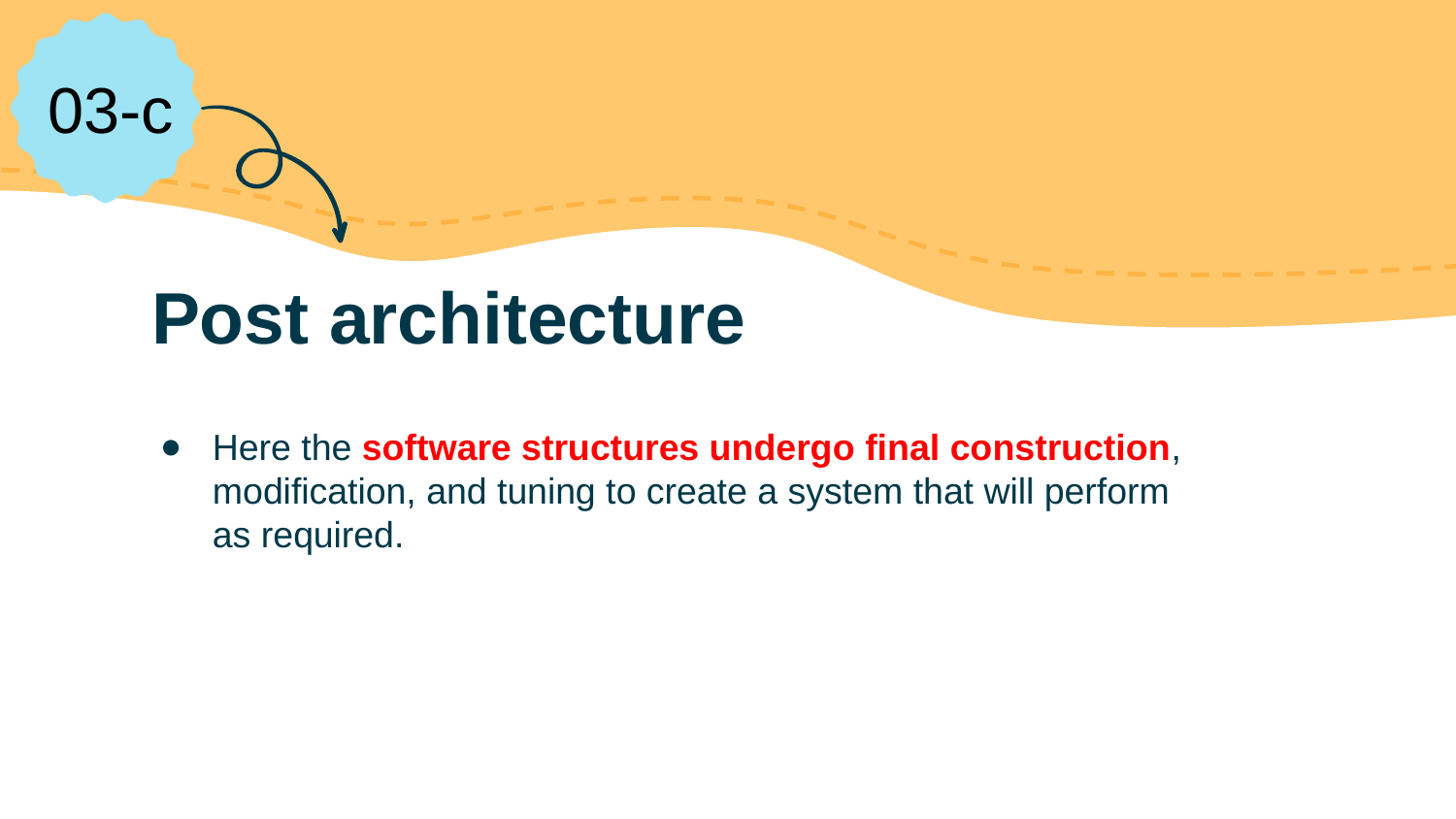

03-c

# Post architecture
Here the software structures undergo final construction, modification, and tuning to create a system that will perform as required.